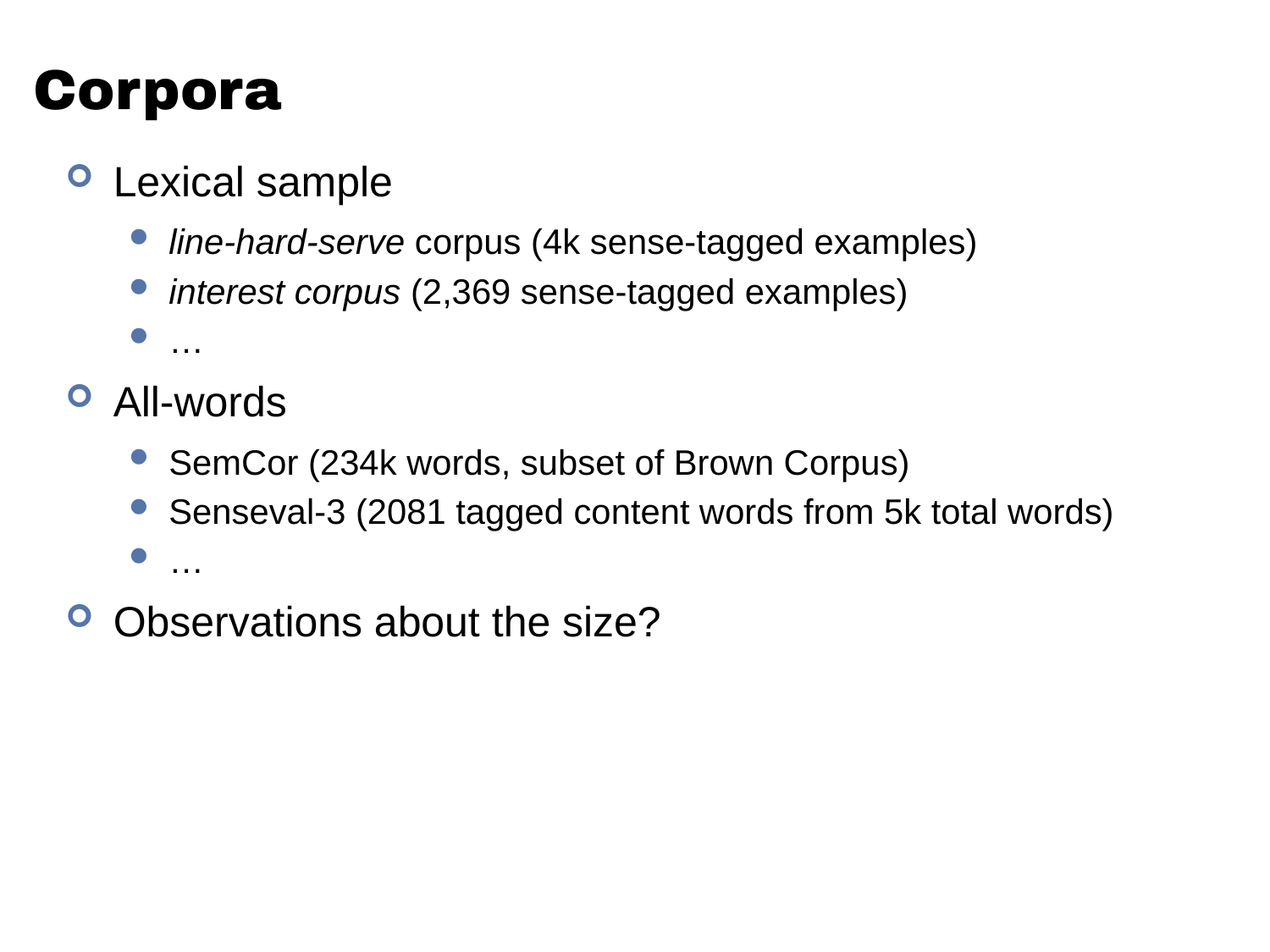

# Corpora
Lexical sample
line-hard-serve corpus (4k sense-tagged examples)
interest corpus (2,369 sense-tagged examples)
…
All-words
SemCor (234k words, subset of Brown Corpus)
Senseval-3 (2081 tagged content words from 5k total words)
…
Observations about the size?